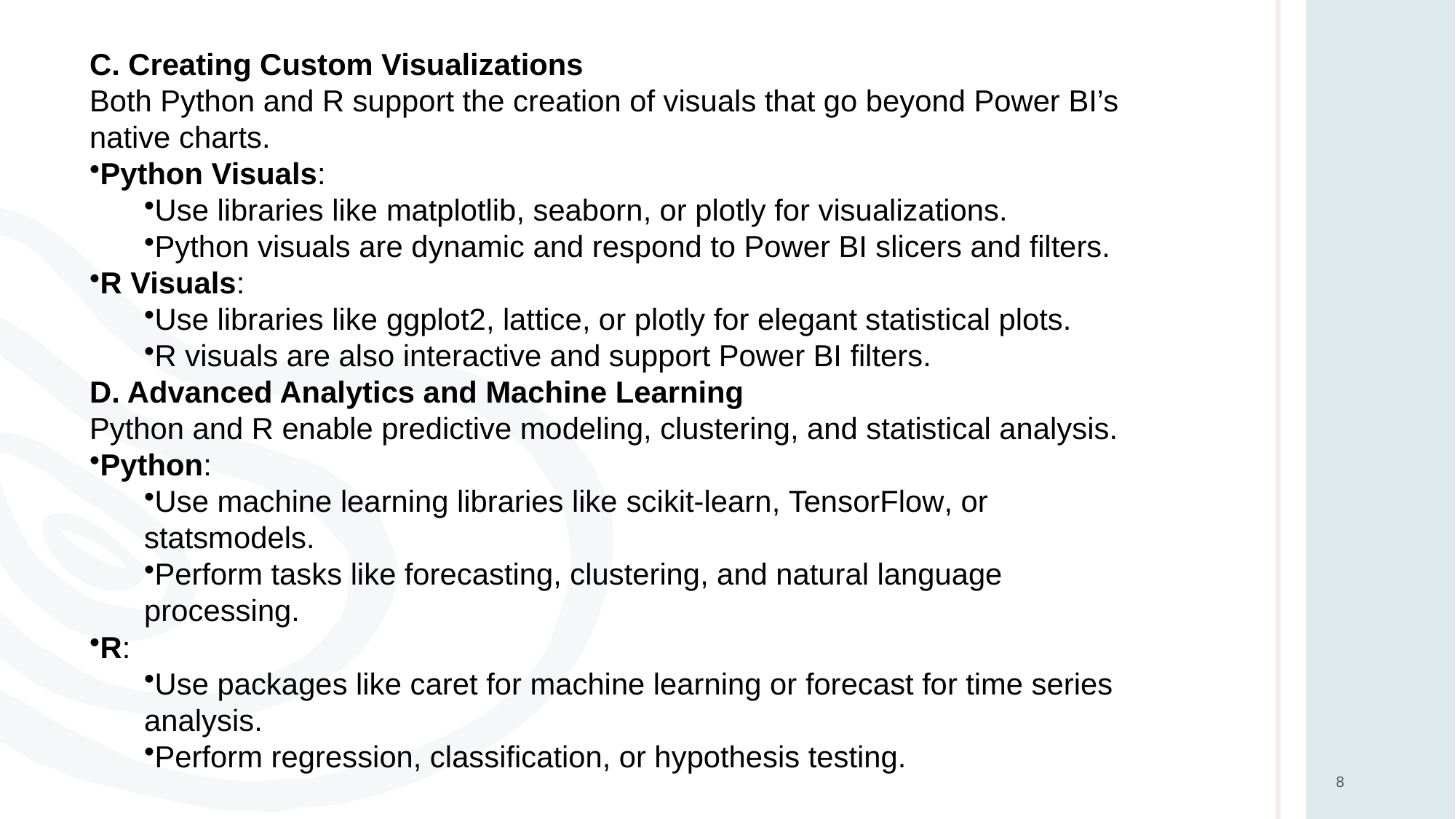

C. Creating Custom Visualizations
Both Python and R support the creation of visuals that go beyond Power BI’s native charts.
Python Visuals:
Use libraries like matplotlib, seaborn, or plotly for visualizations.
Python visuals are dynamic and respond to Power BI slicers and filters.
R Visuals:
Use libraries like ggplot2, lattice, or plotly for elegant statistical plots.
R visuals are also interactive and support Power BI filters.
D. Advanced Analytics and Machine Learning
Python and R enable predictive modeling, clustering, and statistical analysis.
Python:
Use machine learning libraries like scikit-learn, TensorFlow, or statsmodels.
Perform tasks like forecasting, clustering, and natural language processing.
R:
Use packages like caret for machine learning or forecast for time series analysis.
Perform regression, classification, or hypothesis testing.

8